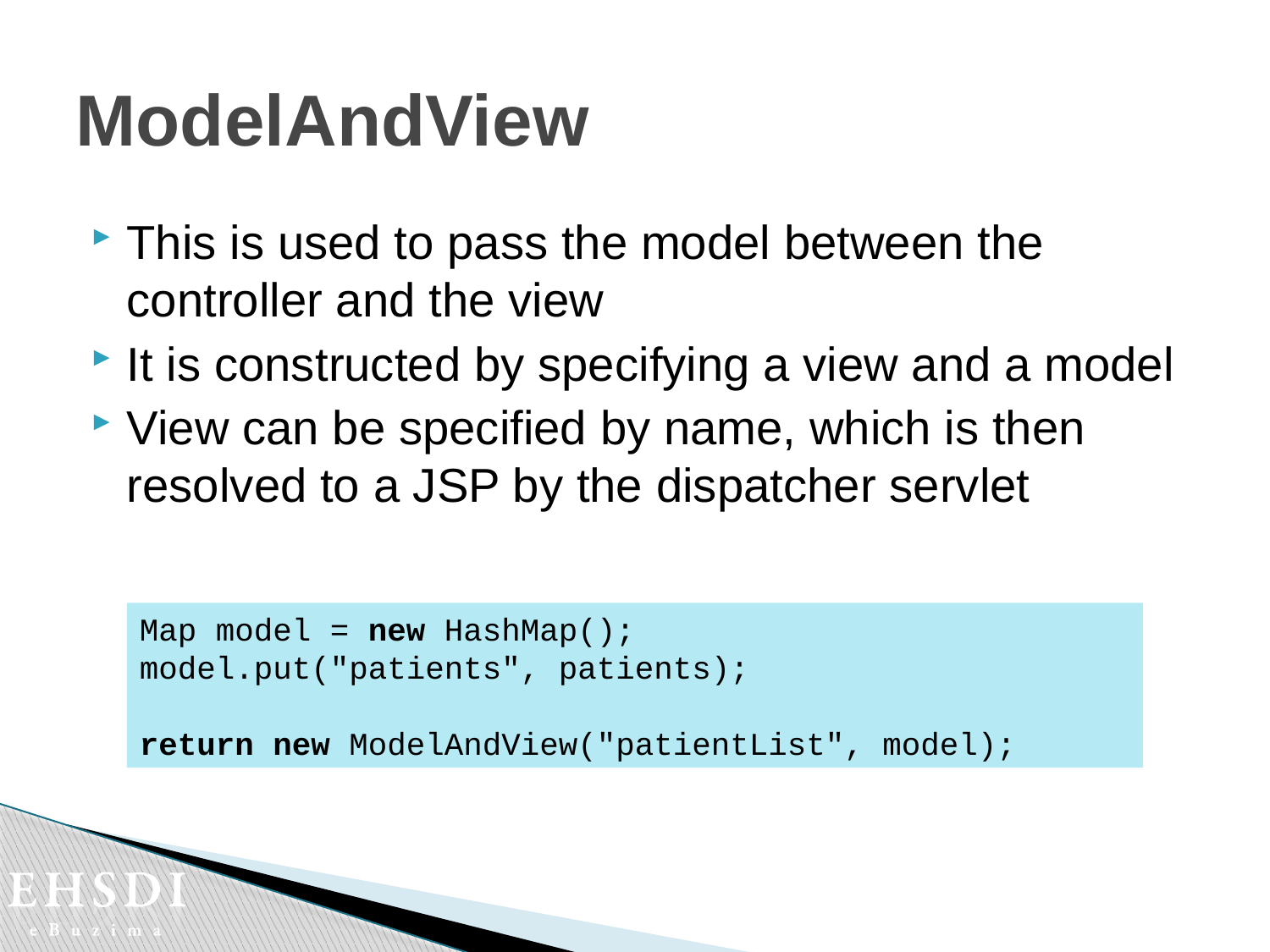

# ModelAndView
This is used to pass the model between the controller and the view
It is constructed by specifying a view and a model
View can be specified by name, which is then resolved to a JSP by the dispatcher servlet
Map model = new HashMap();
model.put("patients", patients);

return new ModelAndView("patientList", model);